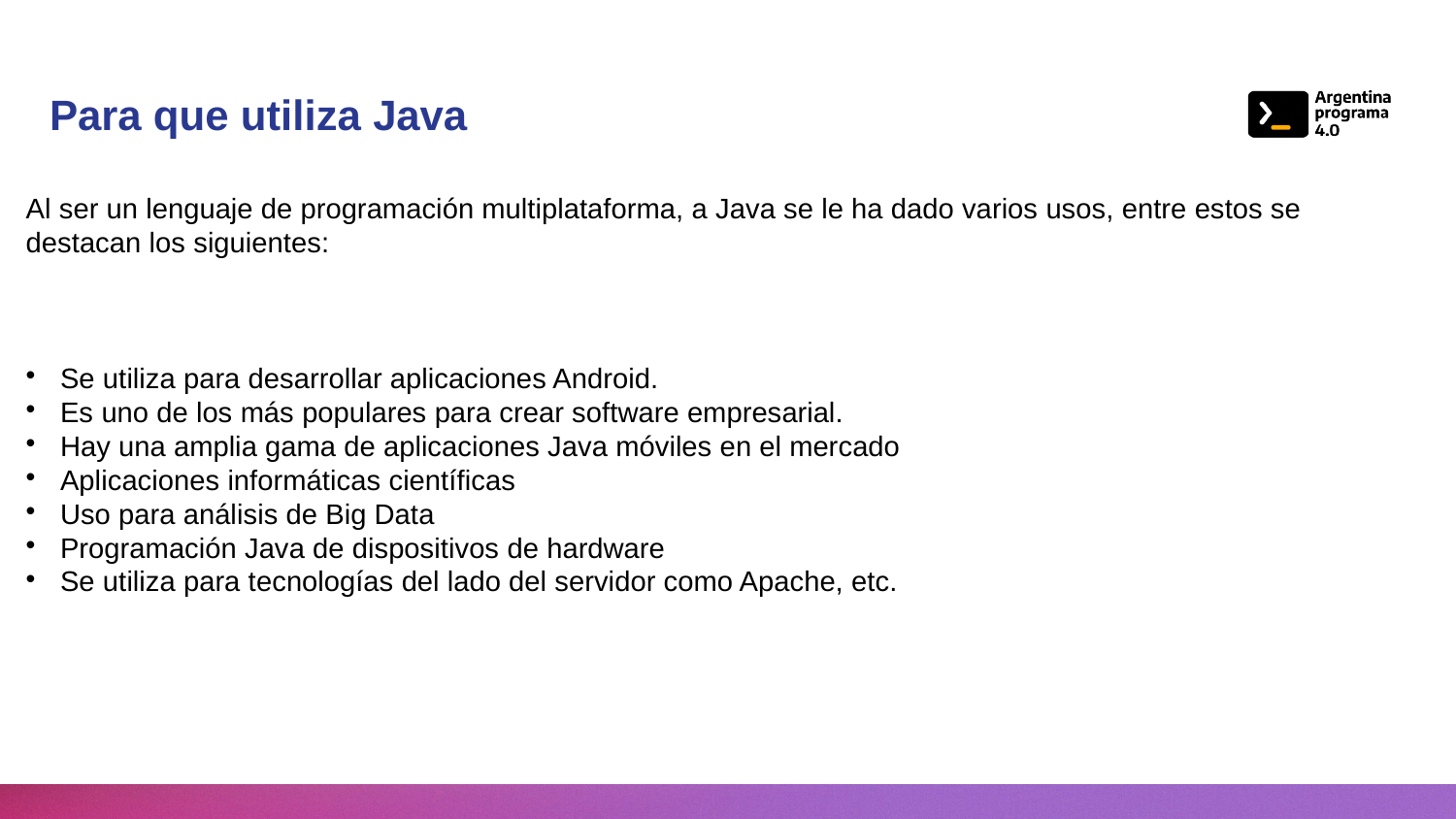

Para que utiliza Java
Al ser un lenguaje de programación multiplataforma, a Java se le ha dado varios usos, entre estos se destacan los siguientes:

Se utiliza para desarrollar aplicaciones Android.
Es uno de los más populares para crear software empresarial.
Hay una amplia gama de aplicaciones Java móviles en el mercado
Aplicaciones informáticas científicas
Uso para análisis de Big Data
Programación Java de dispositivos de hardware
Se utiliza para tecnologías del lado del servidor como Apache, etc.